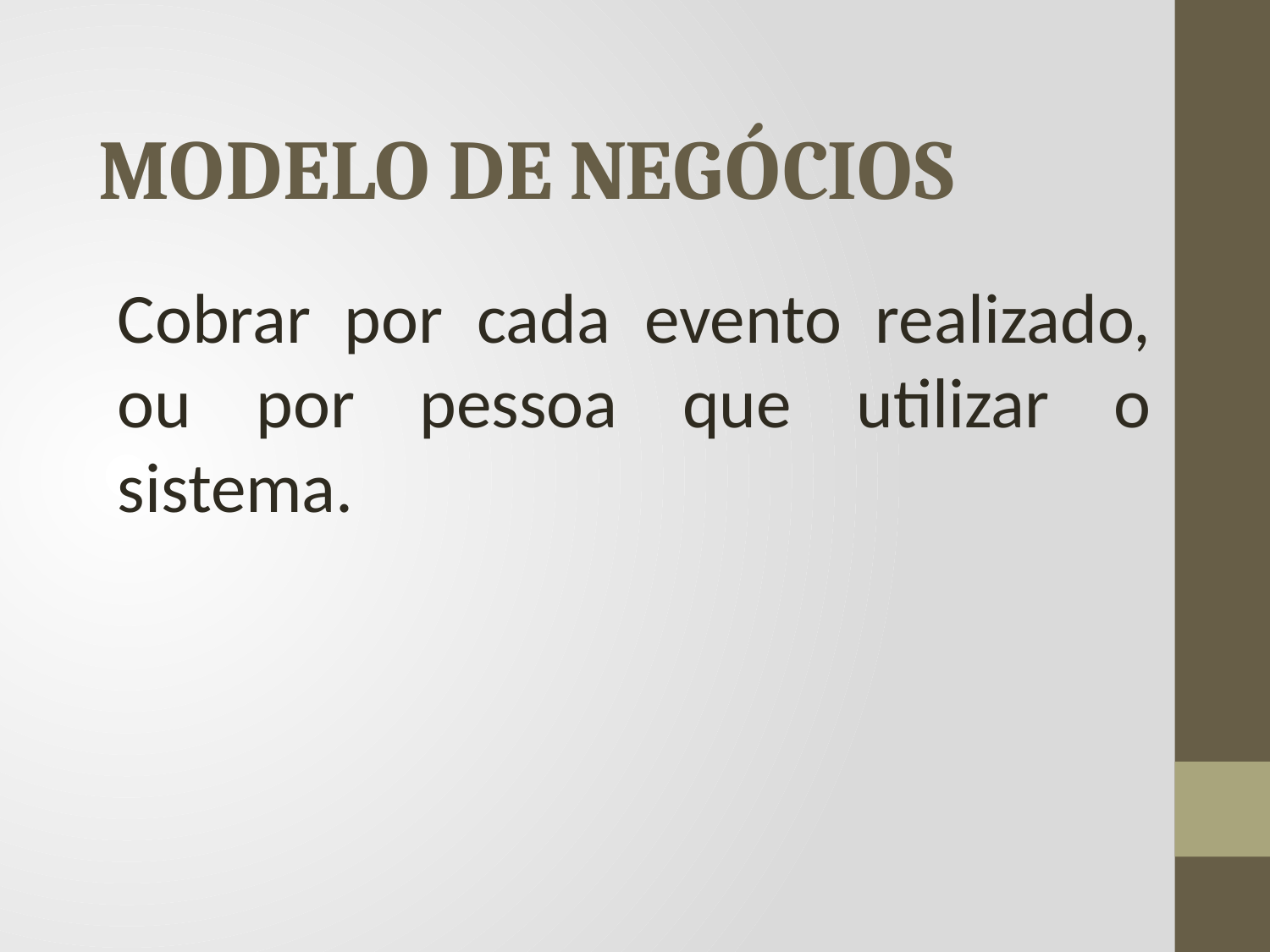

# MODELO DE NEGÓCIOS
Cobrar por cada evento realizado, ou por pessoa que utilizar o sistema.